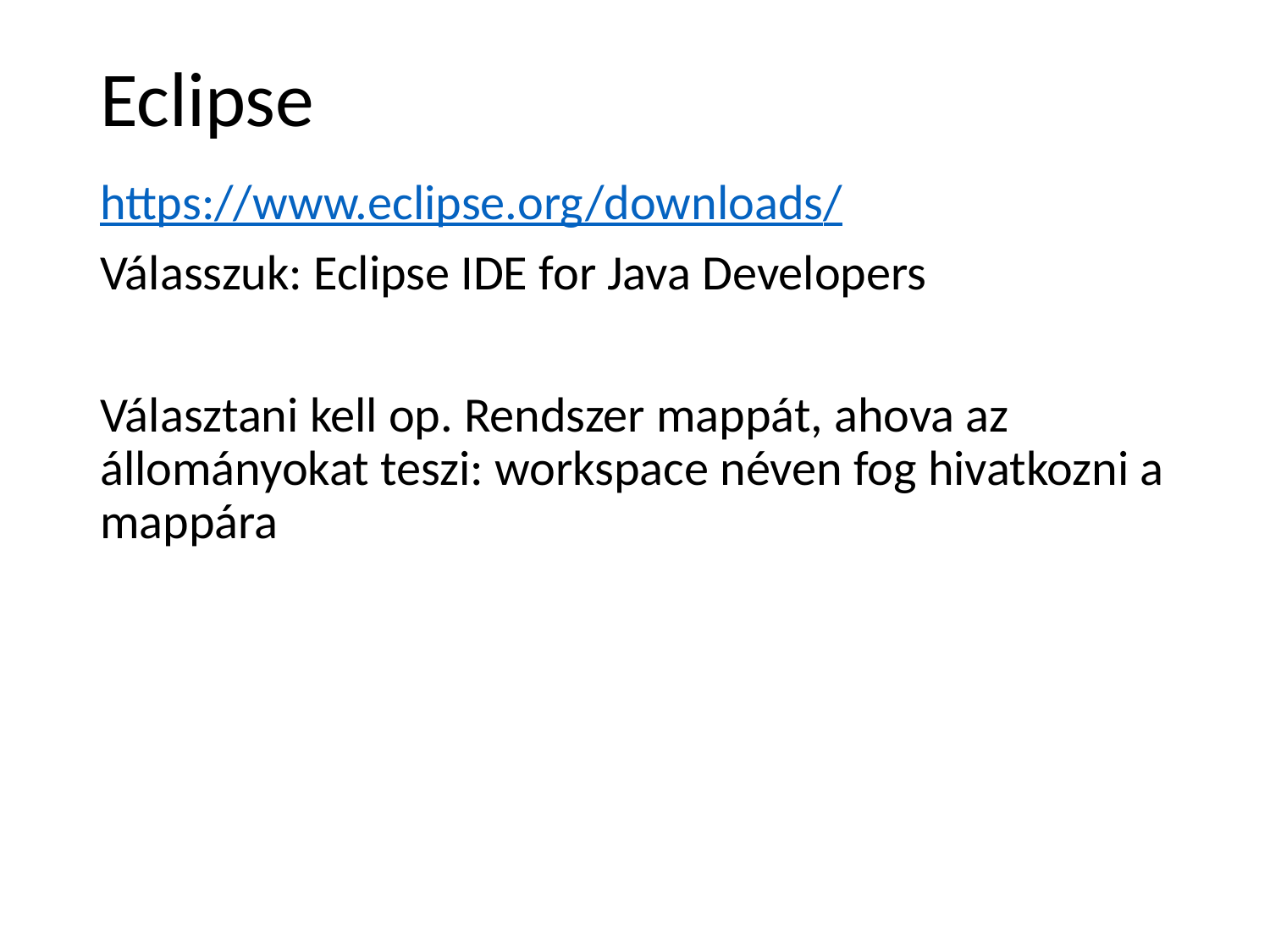

# Eclipse
https://www.eclipse.org/downloads/
Válasszuk: Eclipse IDE for Java Developers

Választani kell op. Rendszer mappát, ahova az állományokat teszi: workspace néven fog hivatkozni a mappára